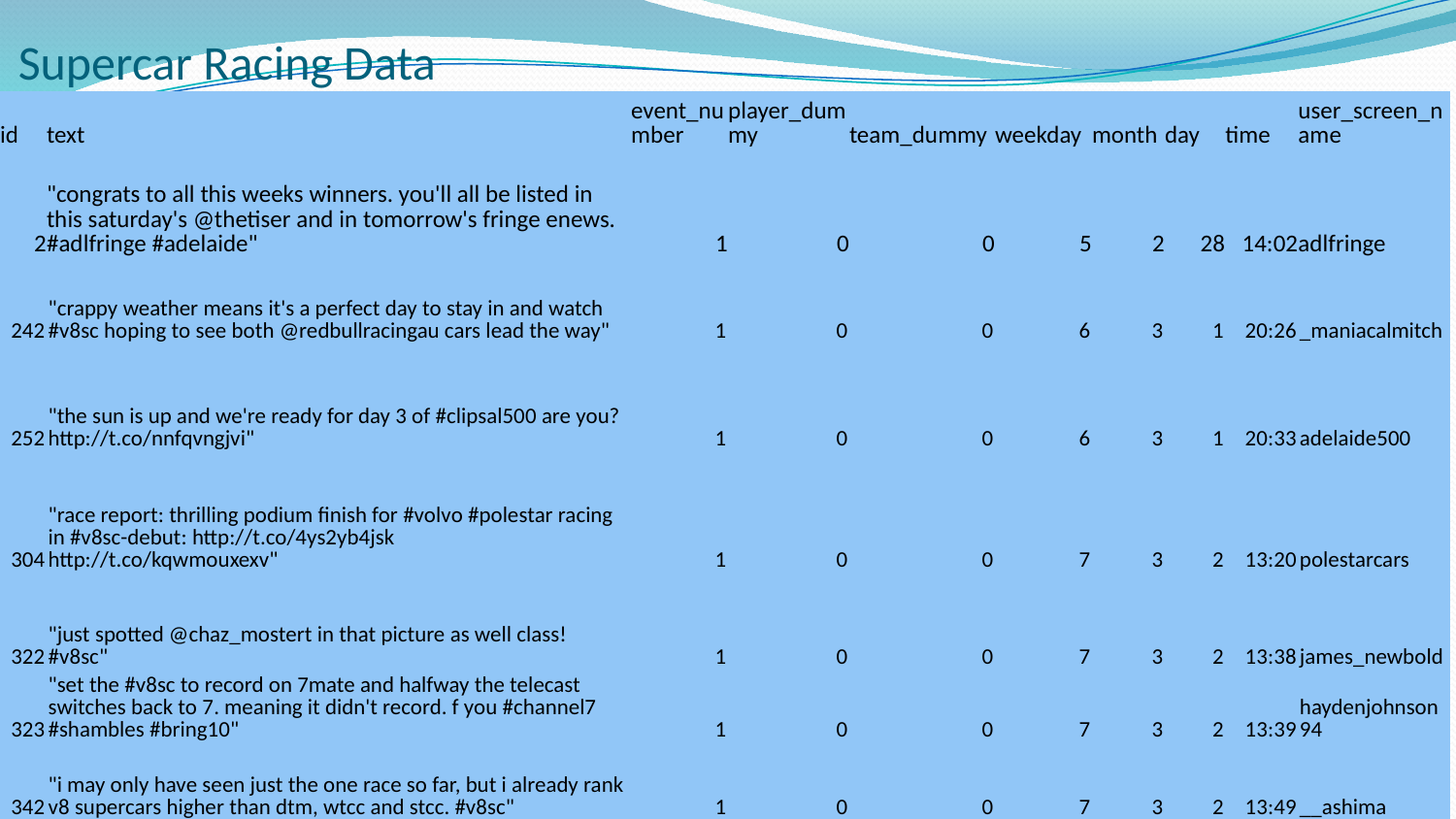

# Supercar Racing Data
| id | text | event\_number | player\_dummy | team\_dummy | weekday | month | day | time | user\_screen\_name |
| --- | --- | --- | --- | --- | --- | --- | --- | --- | --- |
| 2 | "congrats to all this weeks winners. you'll all be listed in this saturday's @thetiser and in tomorrow's fringe enews. #adlfringe #adelaide" | 1 | 0 | 0 | 5 | 2 | 28 | 14:02 | adlfringe |
| 242 | "crappy weather means it's a perfect day to stay in and watch #v8sc hoping to see both @redbullracingau cars lead the way" | 1 | 0 | 0 | 6 | 3 | 1 | 20:26 | \_maniacalmitch |
| 252 | "the sun is up and we're ready for day 3 of #clipsal500 are you? http://t.co/nnfqvngjvi" | 1 | 0 | 0 | 6 | 3 | 1 | 20:33 | adelaide500 |
| 304 | "race report: thrilling podium finish for #volvo #polestar racing in #v8sc-debut: http://t.co/4ys2yb4jsk http://t.co/kqwmouxexv" | 1 | 0 | 0 | 7 | 3 | 2 | 13:20 | polestarcars |
| 322 | "just spotted @chaz\_mostert in that picture as well class! #v8sc" | 1 | 0 | 0 | 7 | 3 | 2 | 13:38 | james\_newbold |
| 323 | "set the #v8sc to record on 7mate and halfway the telecast switches back to 7. meaning it didn't record. f you #channel7 #shambles #bring10" | 1 | 0 | 0 | 7 | 3 | 2 | 13:39 | haydenjohnson94 |
| 342 | "i may only have seen just the one race so far, but i already rank v8 supercars higher than dtm, wtcc and stcc. #v8sc" | 1 | 0 | 0 | 7 | 3 | 2 | 13:49 | \_\_ashima |